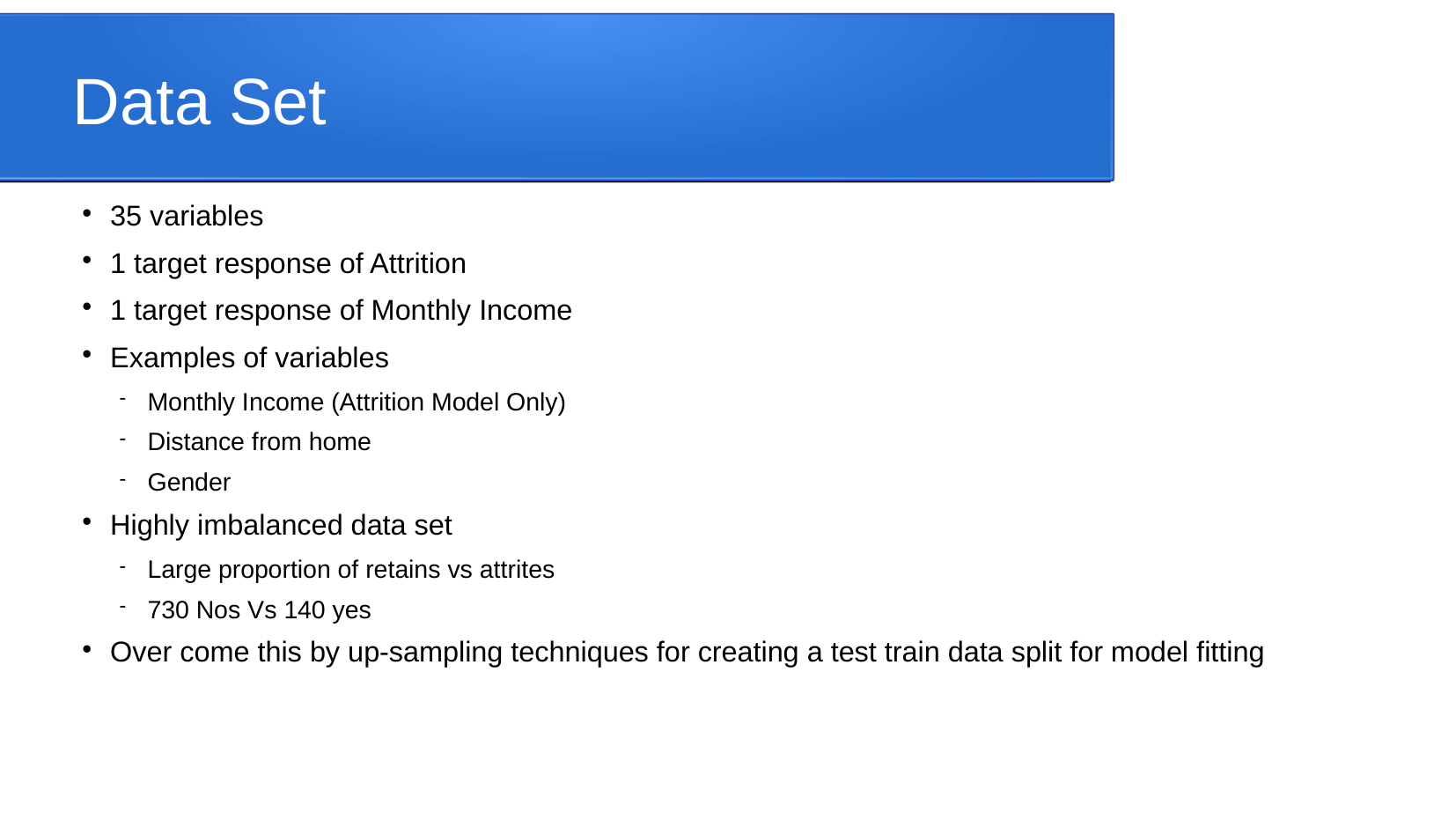

Data Set
35 variables
1 target response of Attrition
1 target response of Monthly Income
Examples of variables
Monthly Income (Attrition Model Only)
Distance from home
Gender
Highly imbalanced data set
Large proportion of retains vs attrites
730 Nos Vs 140 yes
Over come this by up-sampling techniques for creating a test train data split for model fitting